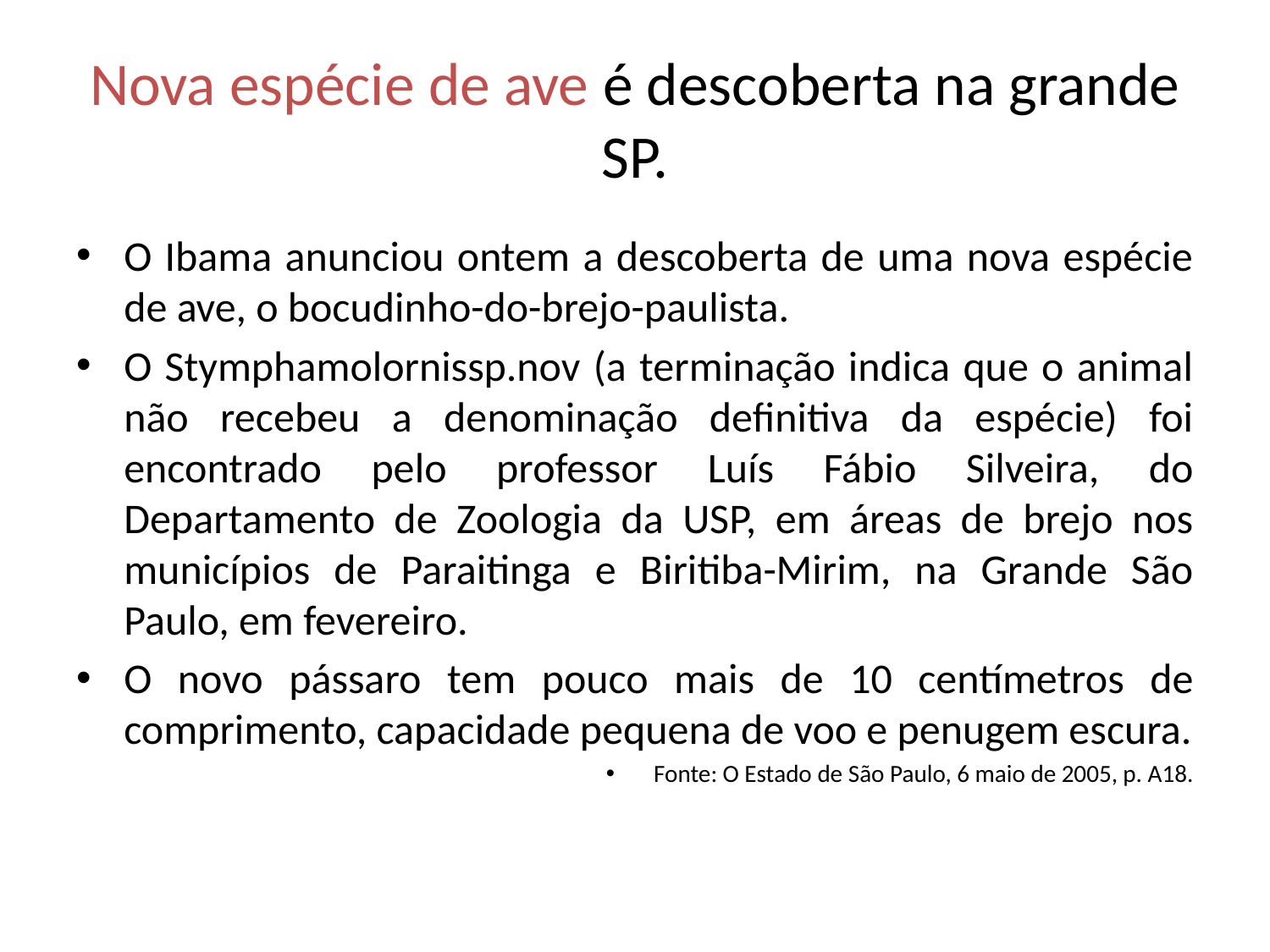

# Nova espécie de ave é descoberta na grande SP.
O Ibama anunciou ontem a descoberta de uma nova espécie de ave, o bocudinho-do-brejo-paulista.
O Stymphamolornissp.nov (a terminação indica que o animal não recebeu a denominação definitiva da espécie) foi encontrado pelo professor Luís Fábio Silveira, do Departamento de Zoologia da USP, em áreas de brejo nos municípios de Paraitinga e Biritiba-Mirim, na Grande São Paulo, em fevereiro.
O novo pássaro tem pouco mais de 10 centímetros de comprimento, capacidade pequena de voo e penugem escura.
Fonte: O Estado de São Paulo, 6 maio de 2005, p. A18.